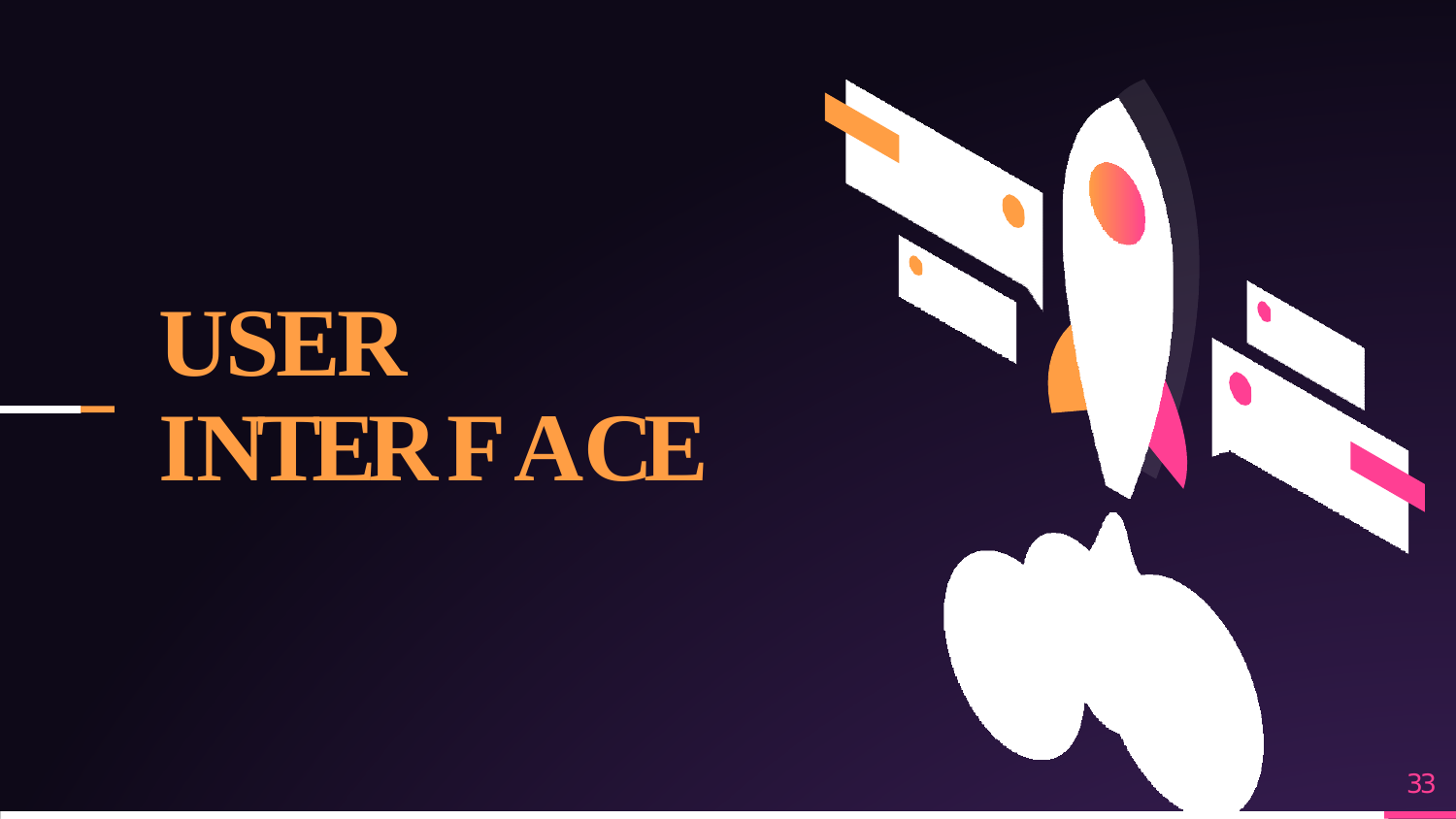

# U S E R  I  N T E R F ACE

33